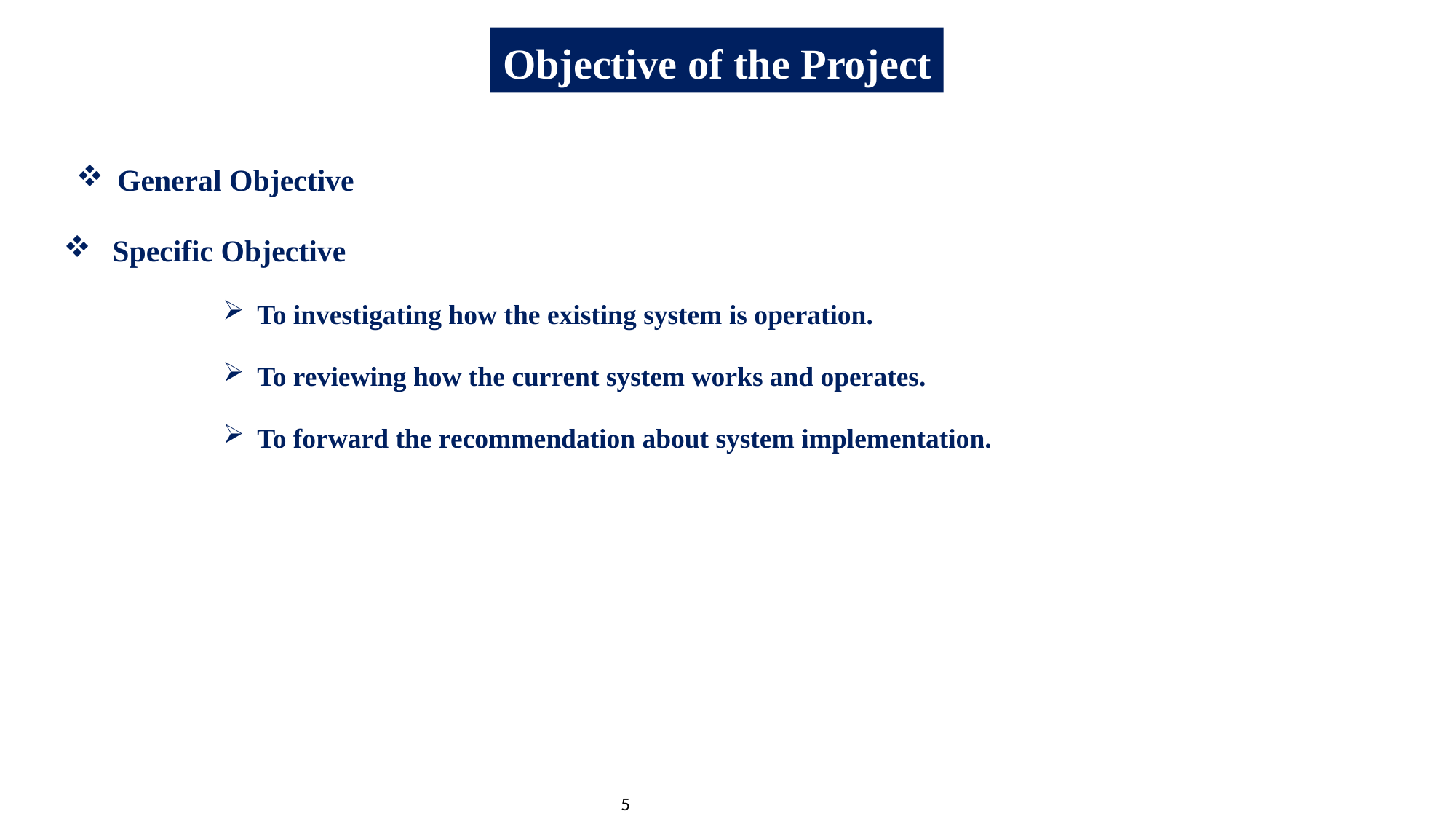

Objective of the Project
General Objective
 Specific Objective
To investigating how the existing system is operation.
To reviewing how the current system works and operates.
To forward the recommendation about system implementation.
5